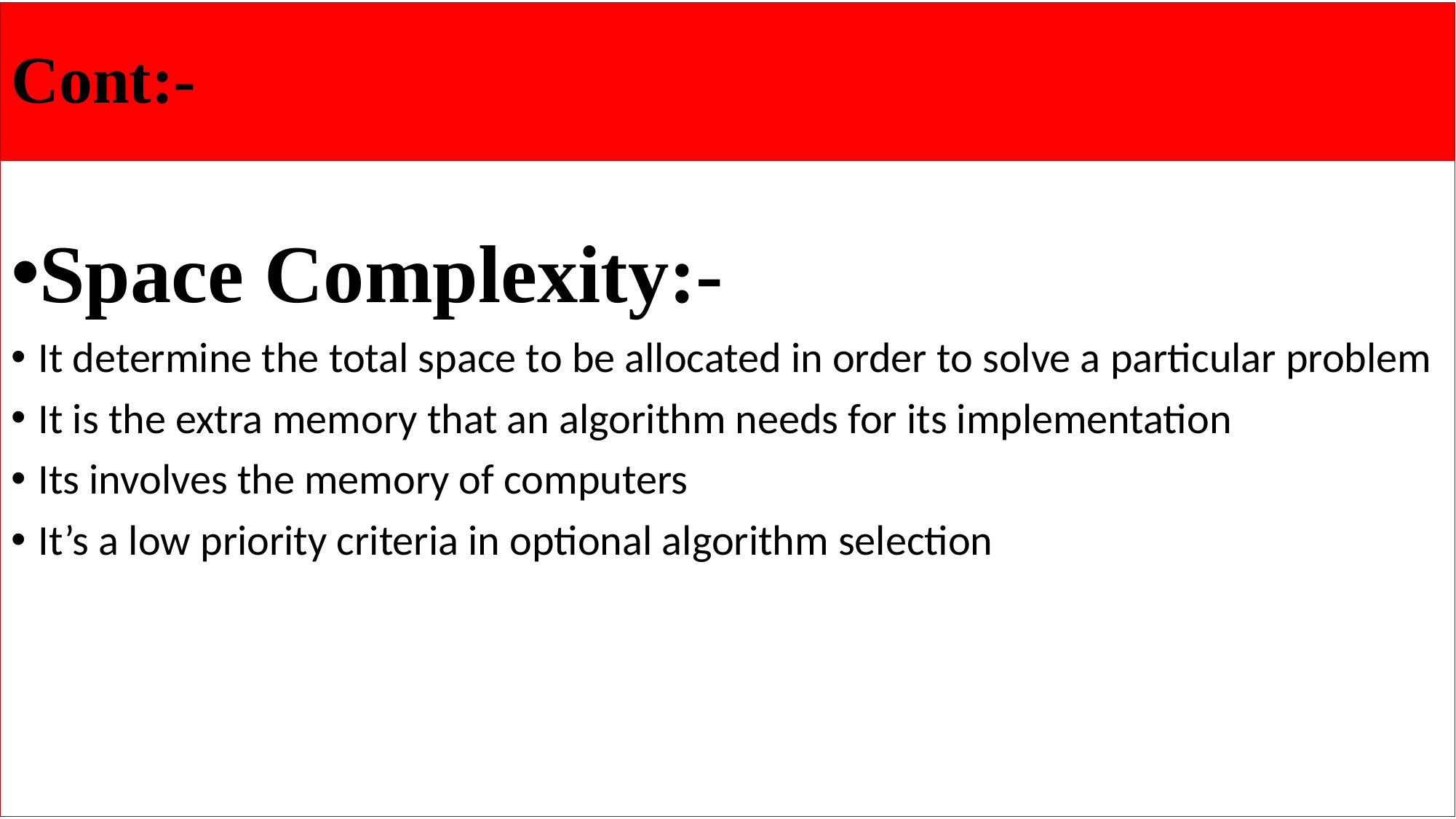

# Cont:-

Space Complexity:-
It determine the total space to be allocated in order to solve a particular problem
It is the extra memory that an algorithm needs for its implementation
Its involves the memory of computers
It’s a low priority criteria in optional algorithm selection